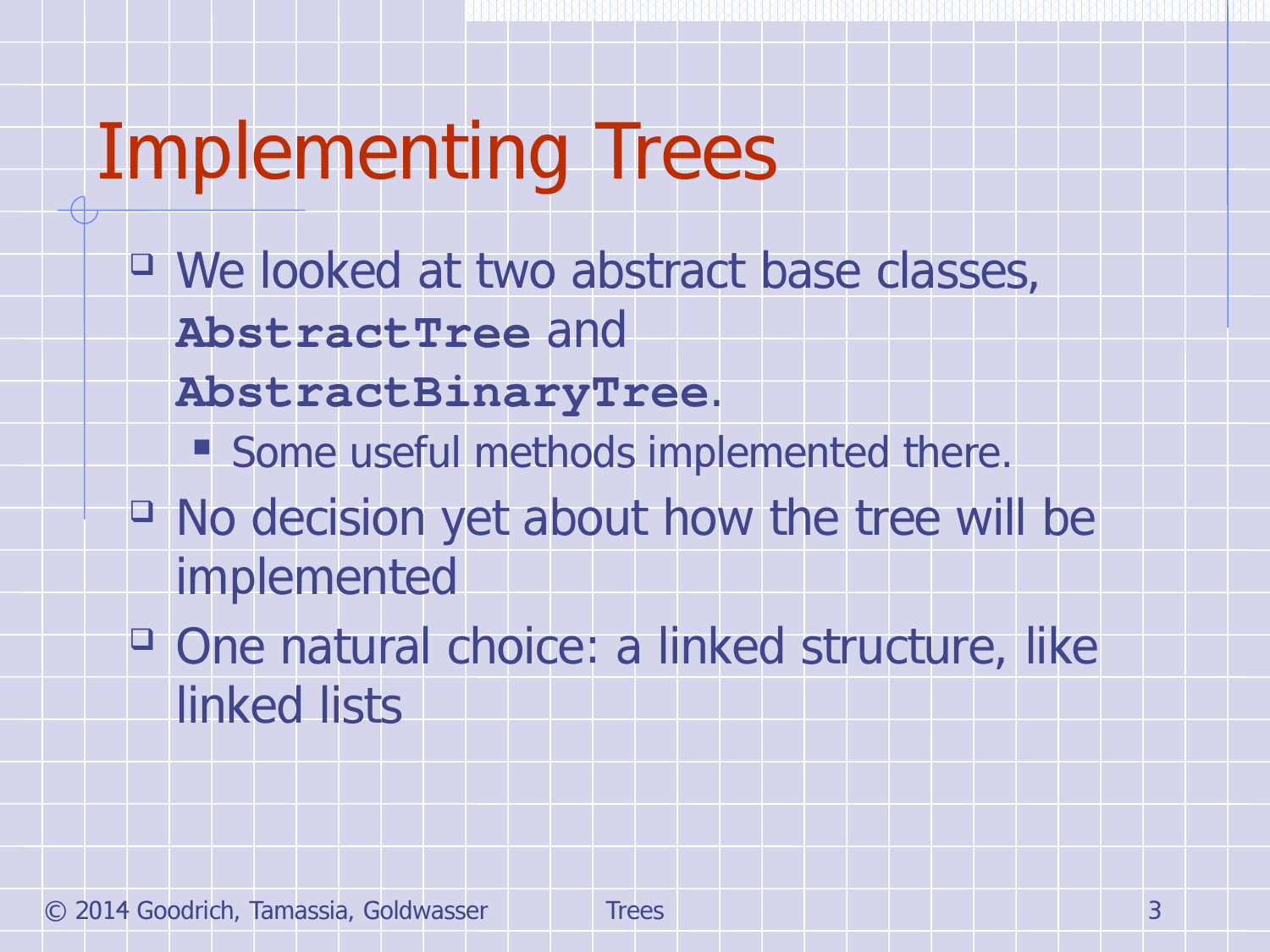

# Implementing Trees
We looked at two abstract base classes, AbstractTree and AbstractBinaryTree.
Some useful methods implemented there.
No decision yet about how the tree will be implemented
One natural choice: a linked structure, like linked lists
© 2014 Goodrich, Tamassia, Goldwasser
Trees
3